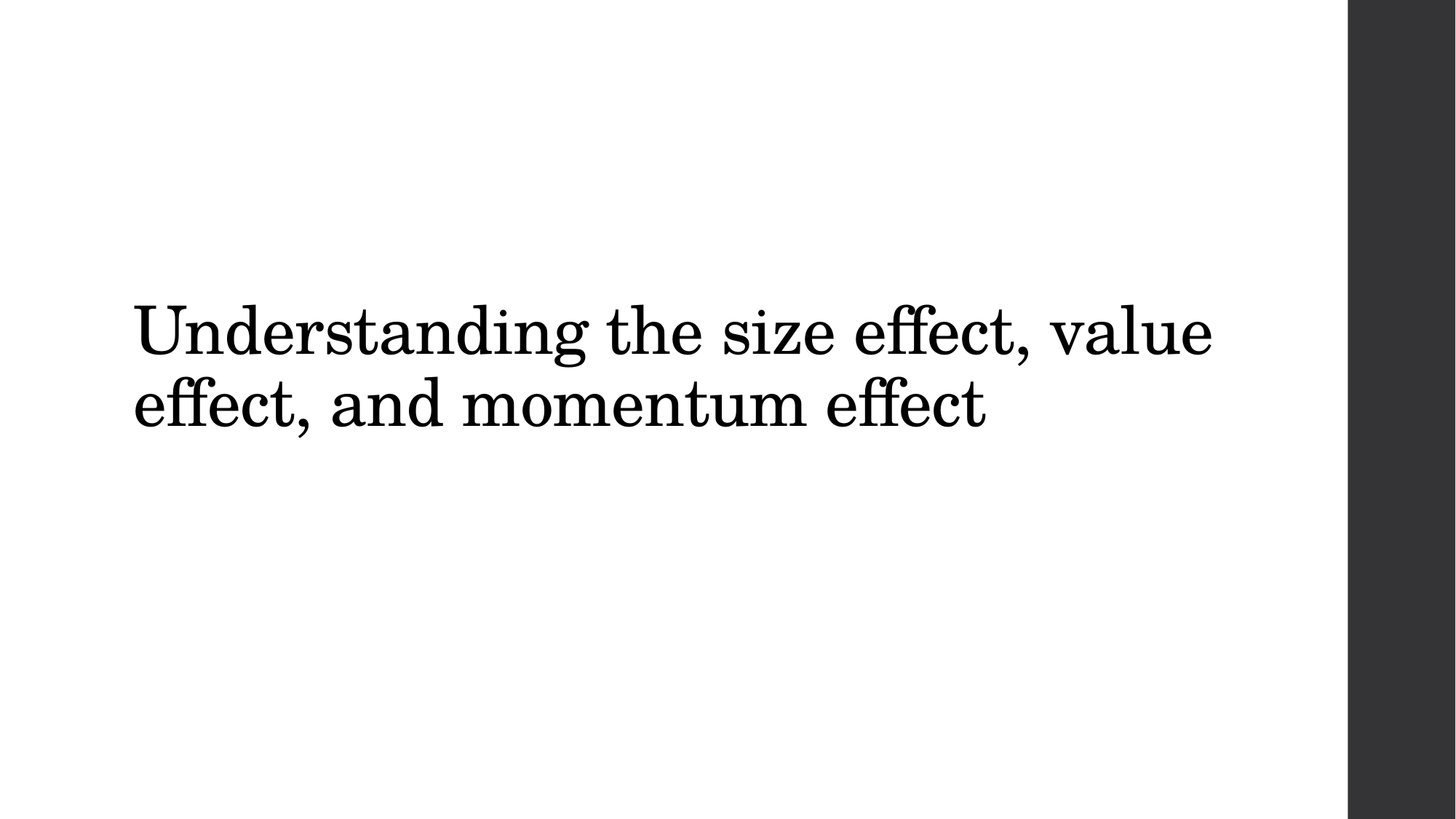

# Understanding the size effect, value effect, and momentum effect